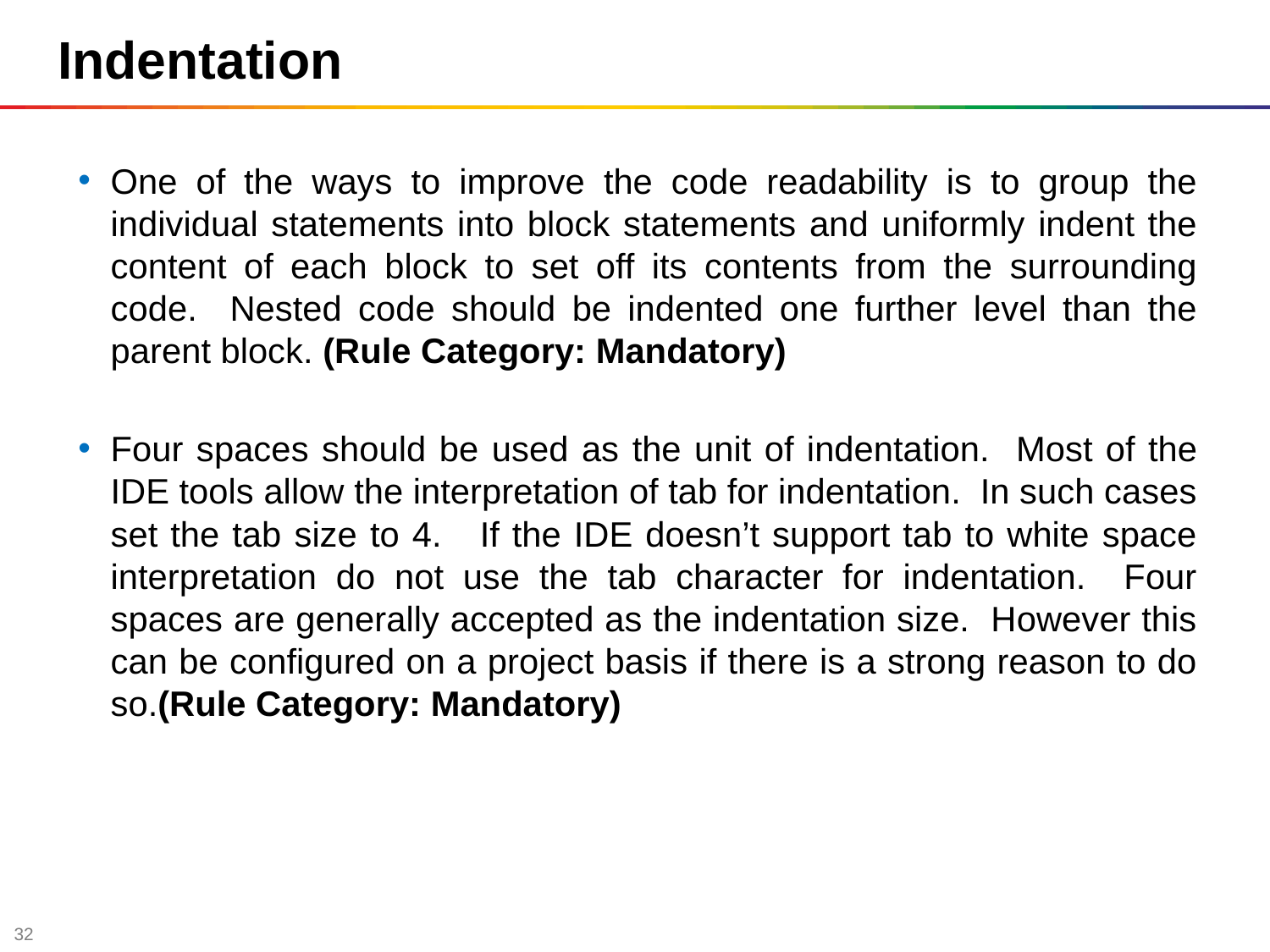

Indentation
One of the ways to improve the code readability is to group the individual statements into block statements and uniformly indent the content of each block to set off its contents from the surrounding code.  Nested code should be indented one further level than the parent block. (Rule Category: Mandatory)

Four spaces should be used as the unit of indentation.  Most of the IDE tools allow the interpretation of tab for indentation.  In such cases set the tab size to 4.   If the IDE doesn’t support tab to white space interpretation do not use the tab character for indentation.  Four spaces are generally accepted as the indentation size.  However this can be configured on a project basis if there is a strong reason to do so.(Rule Category: Mandatory)